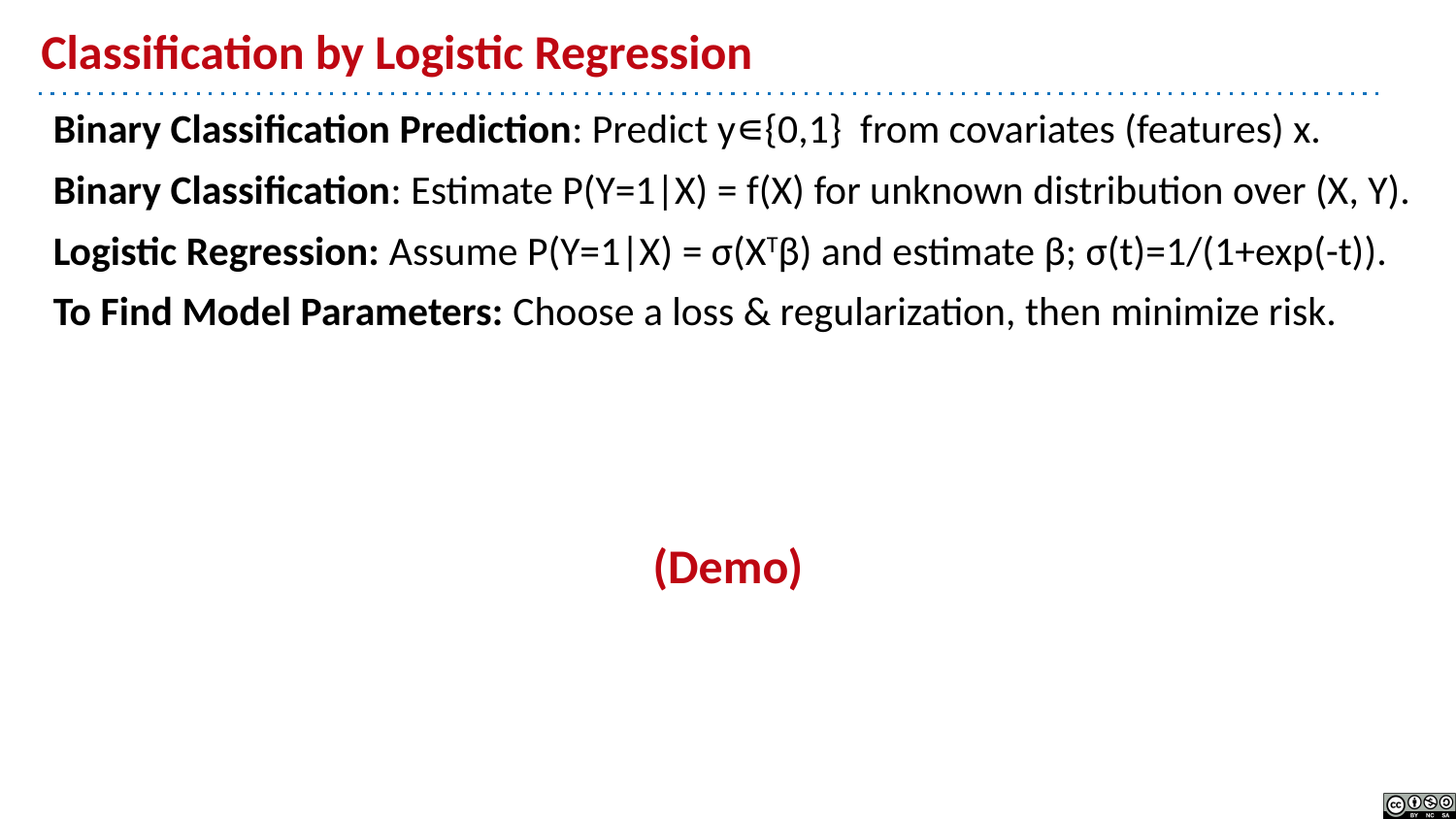

# Classification by Logistic Regression
Binary Classification Prediction: Predict y∊{0,1}  from covariates (features) x.
Binary Classification: Estimate P(Y=1|X) = f(X) for unknown distribution over (X, Y).
Logistic Regression: Assume P(Y=1|X) = σ(XTβ) and estimate β; σ(t)=1/(1+exp(-t)).
To Find Model Parameters: Choose a loss & regularization, then minimize risk.

(Demo)